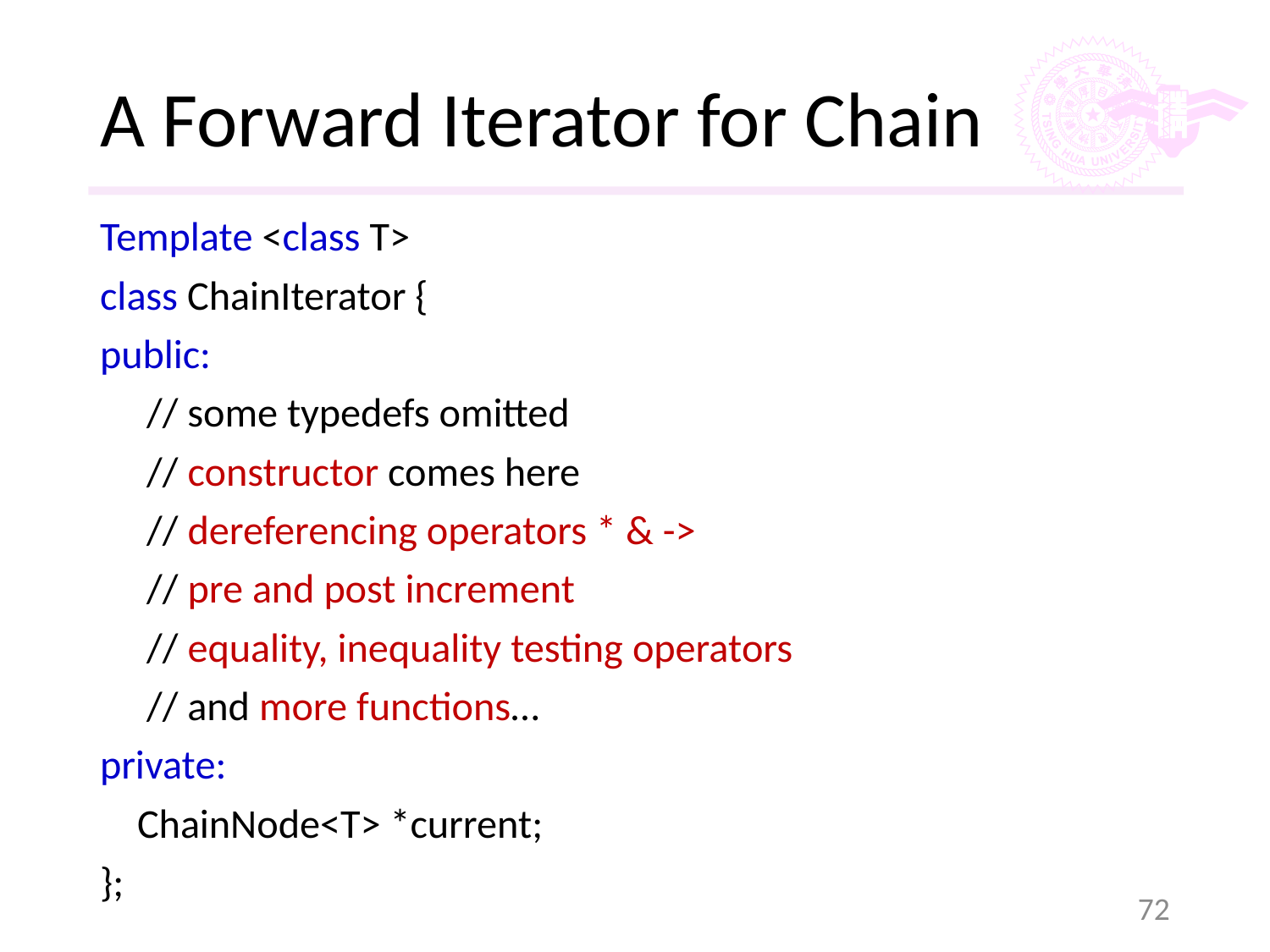

# A Forward Iterator for Chain
Template <class T>
class ChainIterator {
public:
     // some typedefs omitted
     // constructor comes here
     // dereferencing operators * & ->
     // pre and post increment
     // equality, inequality testing operators
     // and more functions…
private:
    ChainNode<T> *current;
};
72